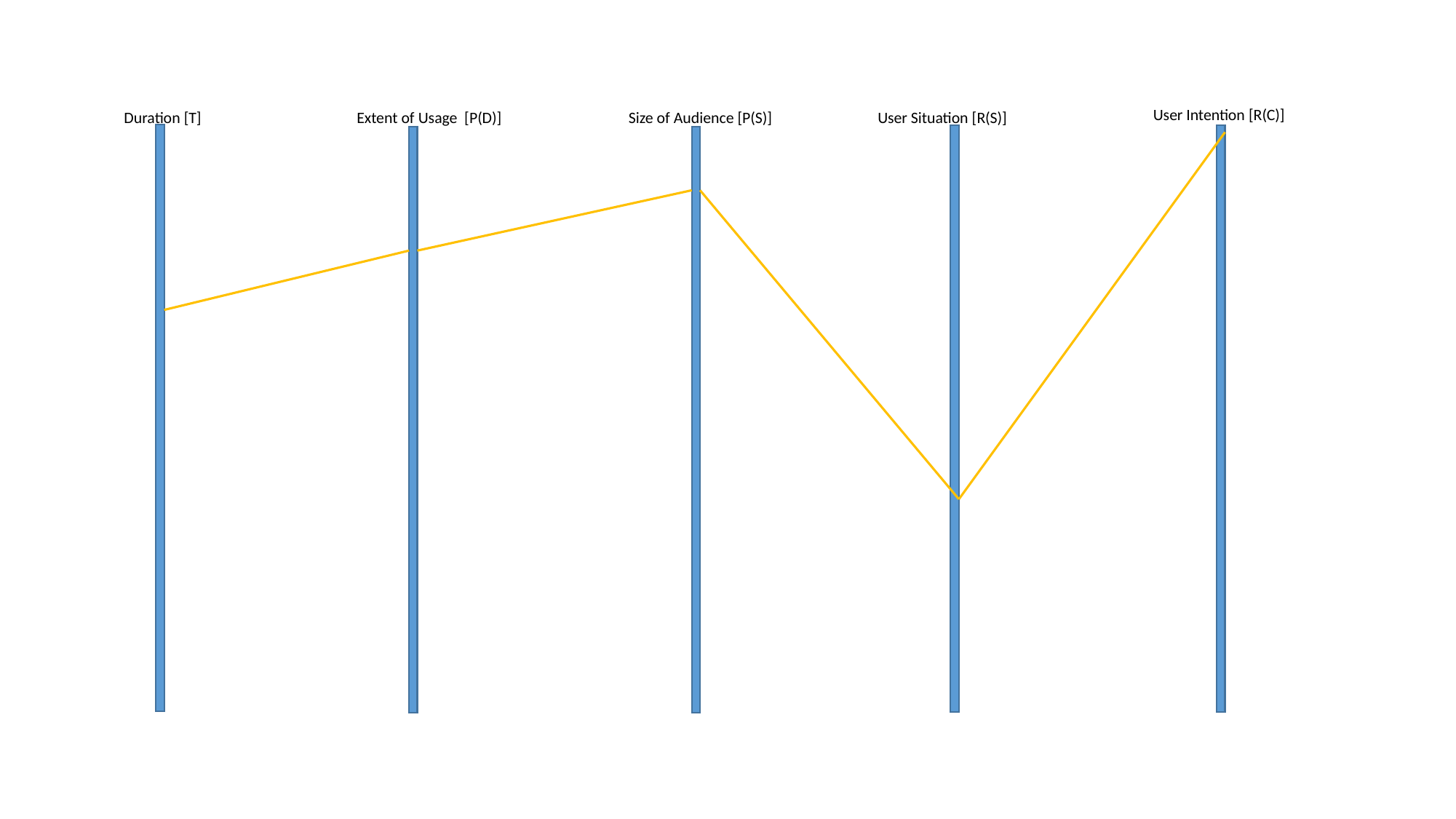

User Intention [R(C)]
Duration [T]
Extent of Usage  [P(D)]
Size of Audience [P(S)]
User Situation [R(S)]